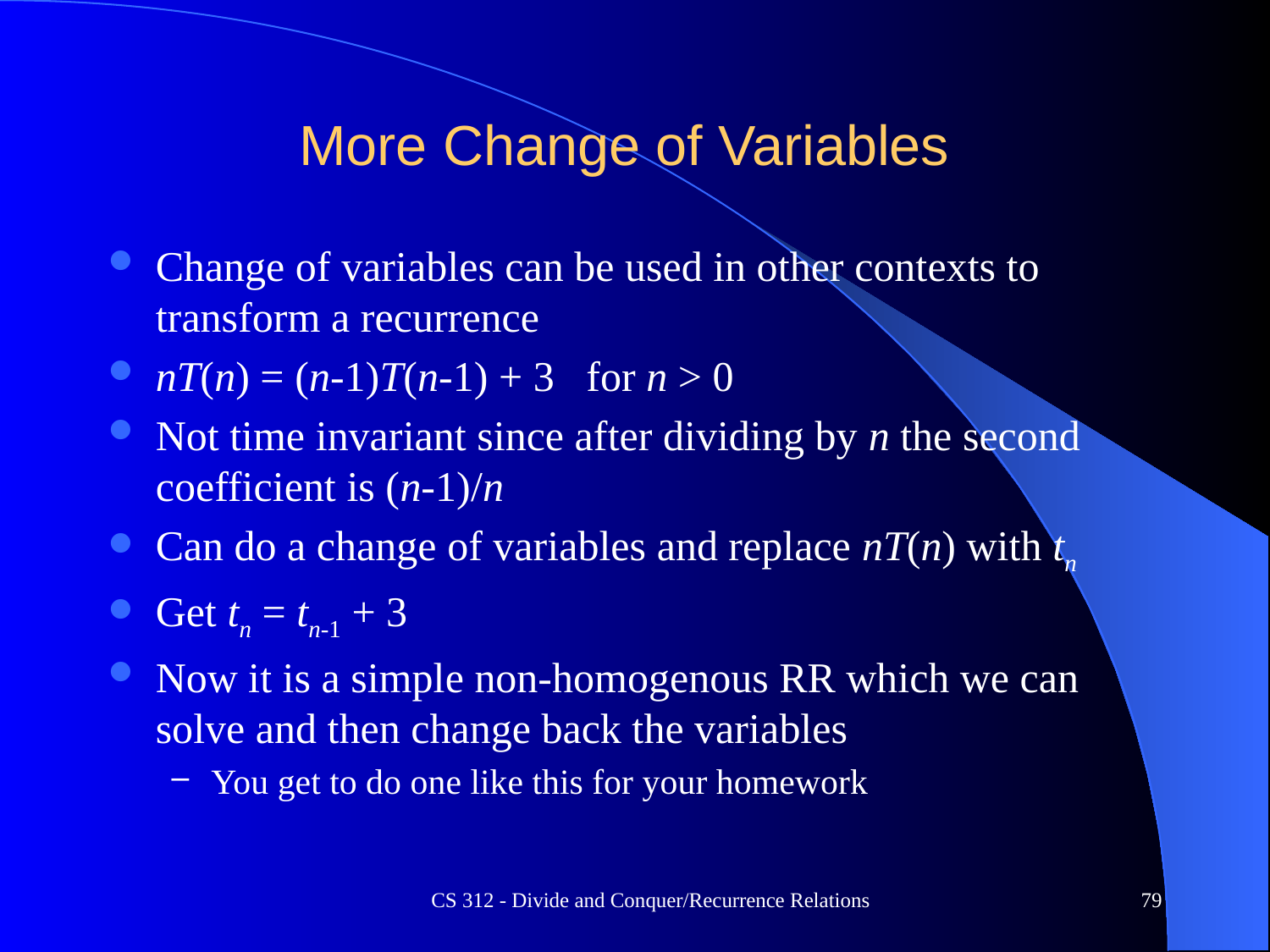

# More Change of Variables
Change of variables can be used in other contexts to transform a recurrence
nT(n) = (n-1)T(n-1) + 3   for n > 0
Not time invariant since after dividing by n the second coefficient is (n-1)/n
Can do a change of variables and replace nT(n) with tn
Get tn = tn-1 + 3
Now it is a simple non-homogenous RR which we can solve and then change back the variables
You get to do one like this for your homework
CS 312 - Divide and Conquer/Recurrence Relations
79